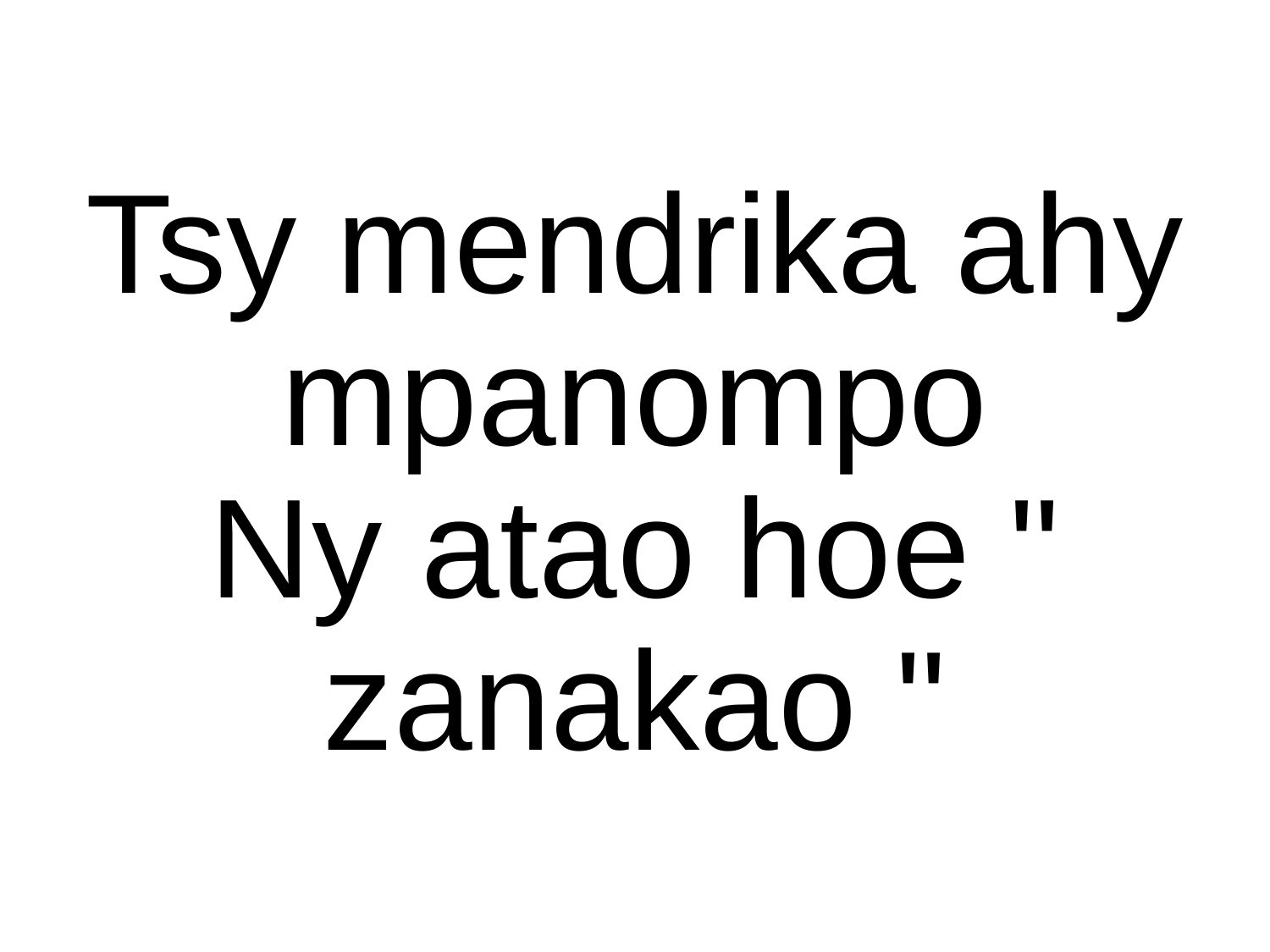

Tsy mendrika ahy mpanompo
Ny atao hoe " zanakao "